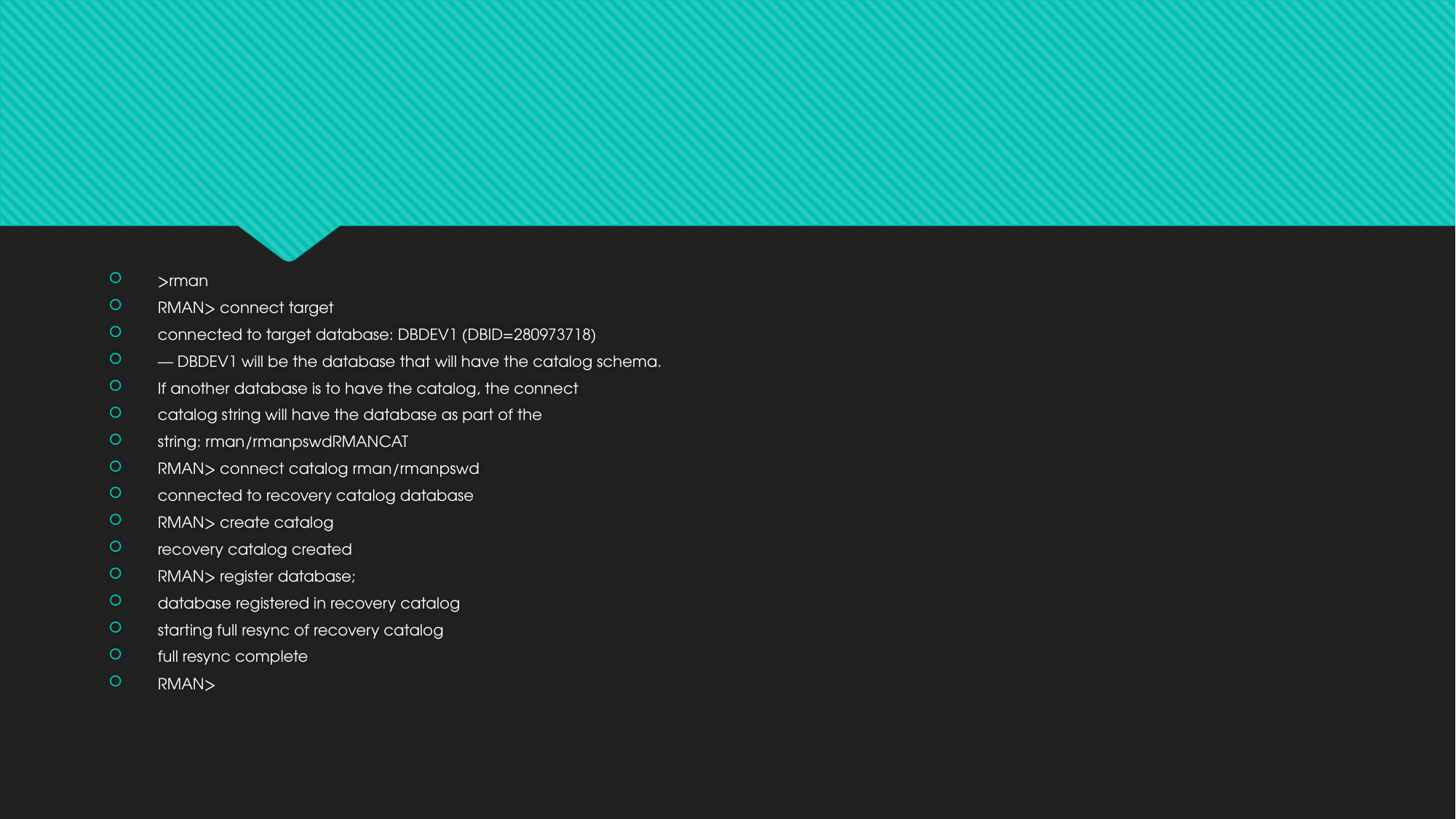

#
>rman
RMAN> connect target
connected to target database: DBDEV1 (DBID=280973718)
— DBDEV1 will be the database that will have the catalog schema.
If another database is to have the catalog, the connect
catalog string will have the database as part of the
string: rman/rmanpswdRMANCAT
RMAN> connect catalog rman/rmanpswd
connected to recovery catalog database
RMAN> create catalog
recovery catalog created
RMAN> register database;
database registered in recovery catalog
starting full resync of recovery catalog
full resync complete
RMAN>